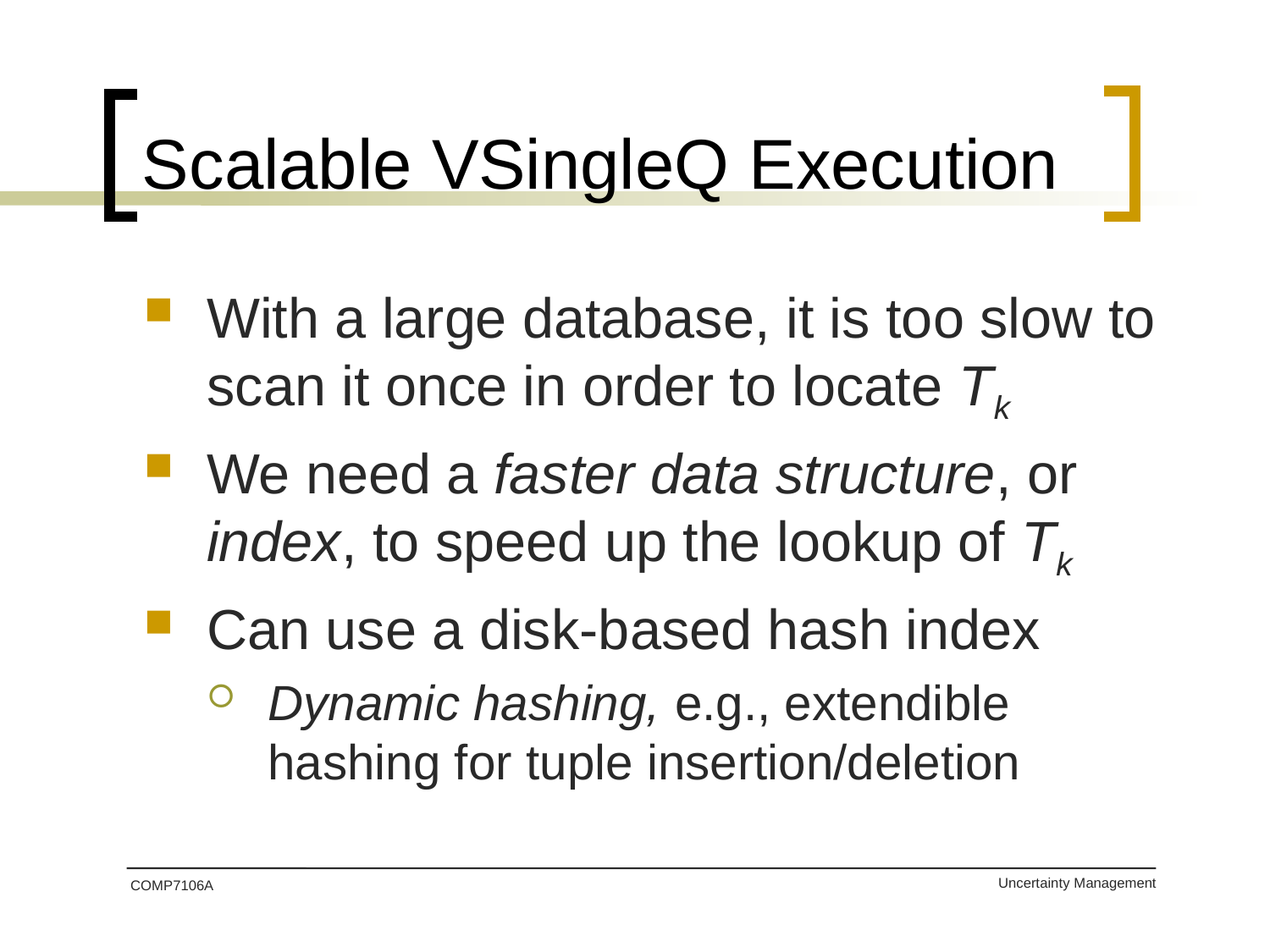

# Scalable VSingleQ Execution
With a large database, it is too slow to  scan it once in order to locate Tk
We need a faster data structure, or index, to speed up the lookup of Tk
Can use a disk-based hash index
Dynamic hashing, e.g., extendible hashing for tuple insertion/deletion
COMP7106A